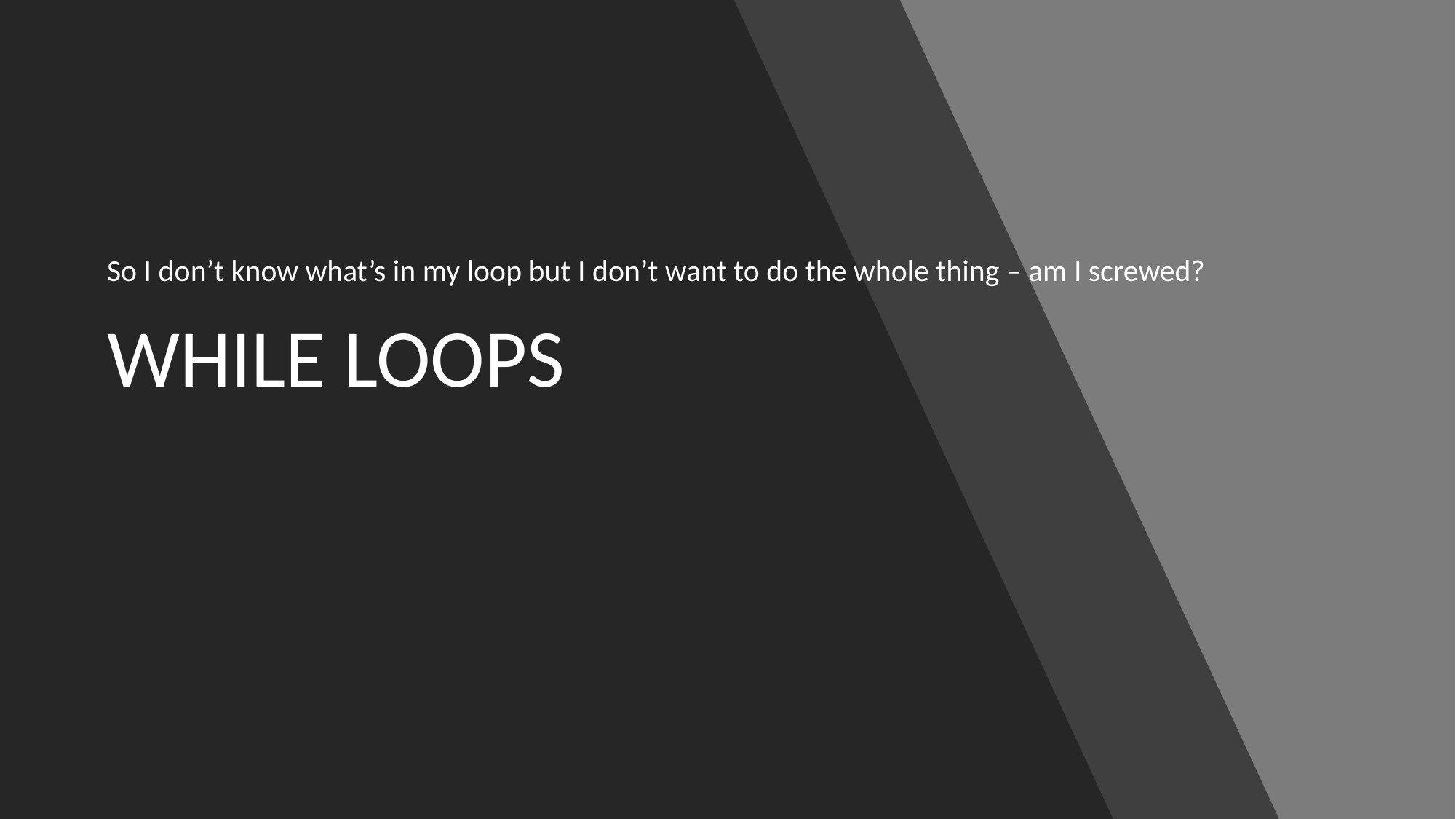

So I don’t know what’s in my loop but I don’t want to do the whole thing – am I screwed?
# WHILE LOOPS